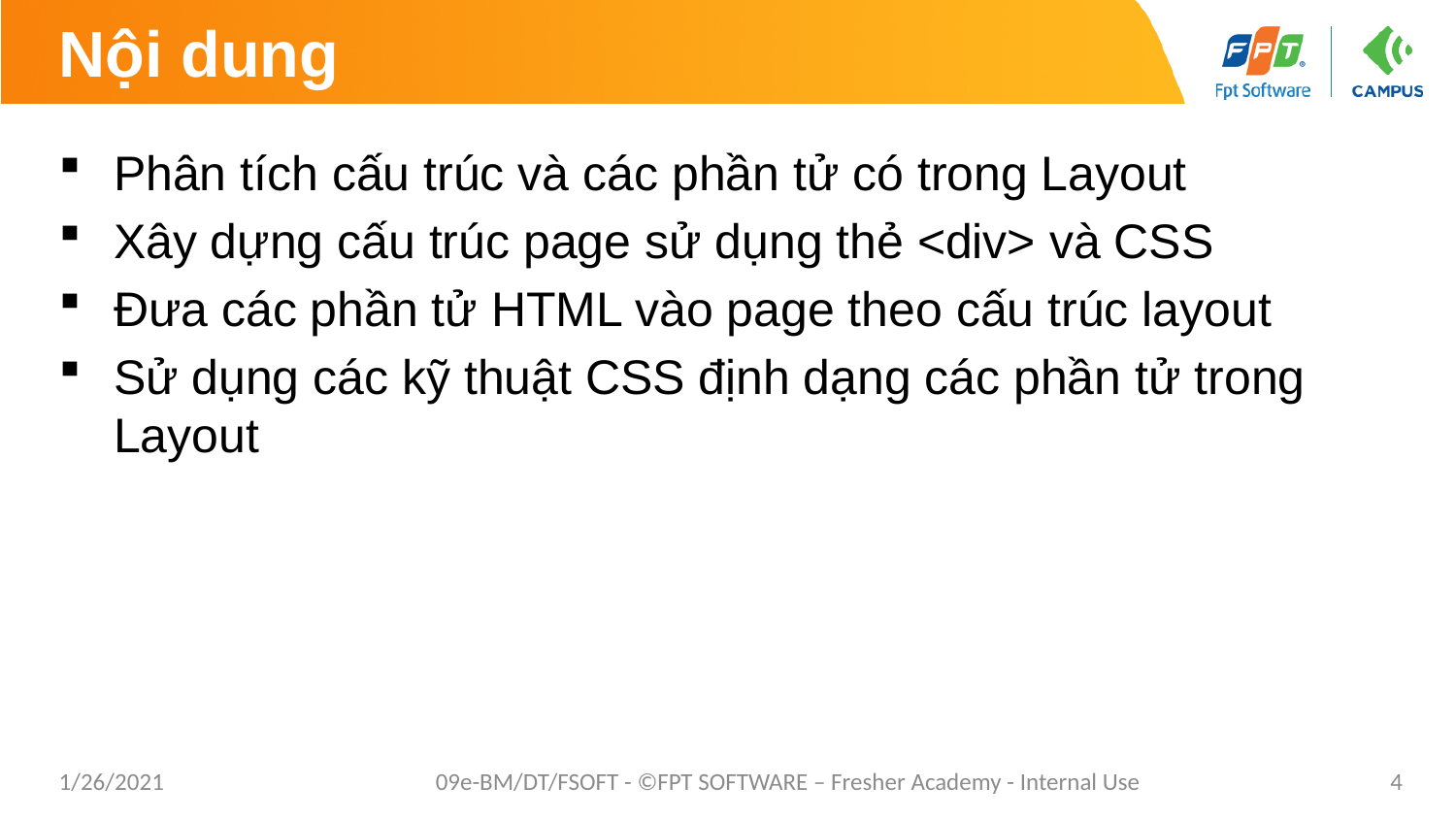

# Nội dung
Phân tích cấu trúc và các phần tử có trong Layout
Xây dựng cấu trúc page sử dụng thẻ <div> và CSS
Đưa các phần tử HTML vào page theo cấu trúc layout
Sử dụng các kỹ thuật CSS định dạng các phần tử trong Layout
1/26/2021
09e-BM/DT/FSOFT - ©FPT SOFTWARE – Fresher Academy - Internal Use
4